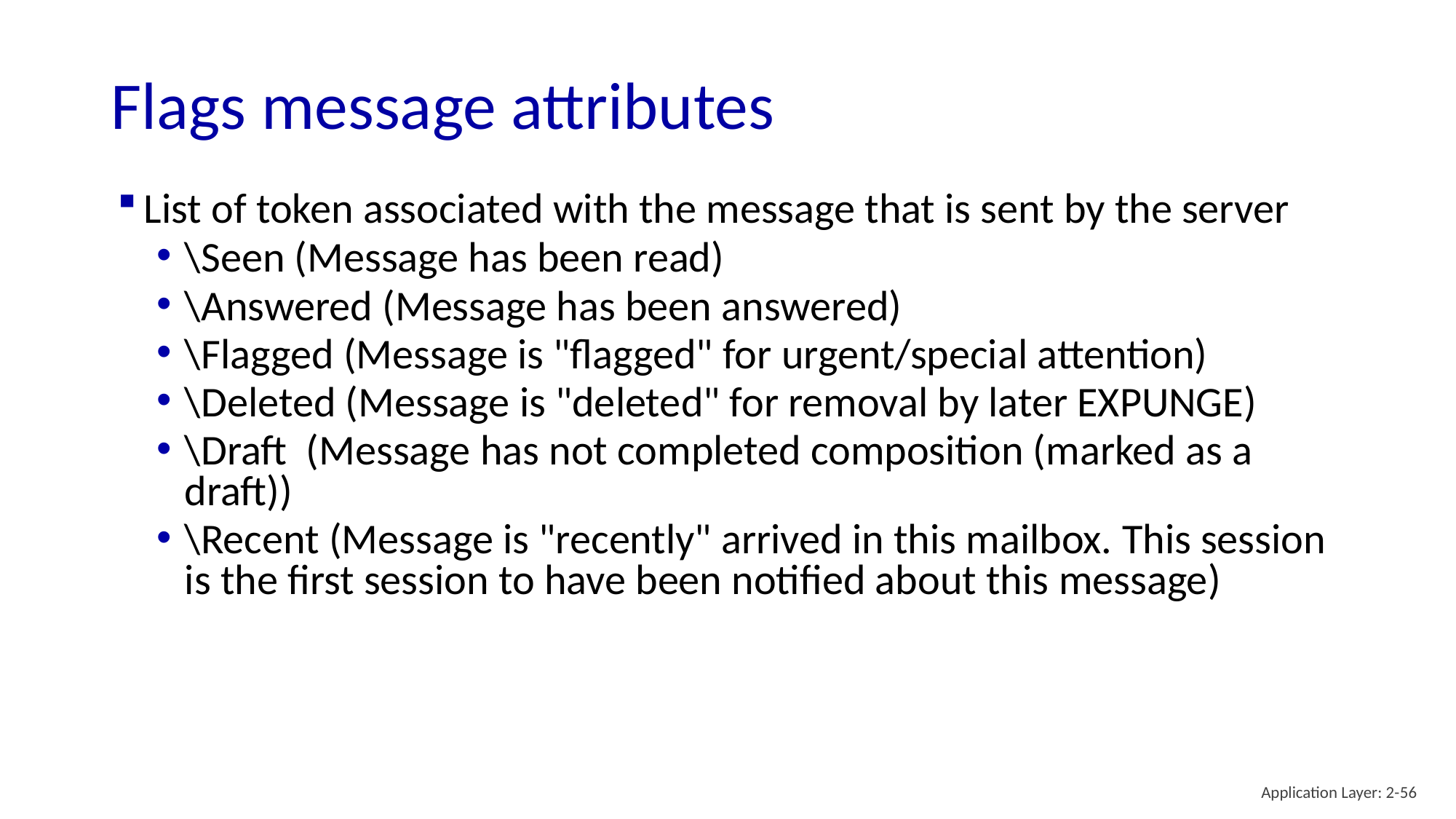

# Flags message attributes
List of token associated with the message that is sent by the server
\Seen (Message has been read)
\Answered (Message has been answered)
\Flagged (Message is "flagged" for urgent/special attention)
\Deleted (Message is "deleted" for removal by later EXPUNGE)
\Draft  (Message has not completed composition (marked as a draft))
\Recent (Message is "recently" arrived in this mailbox. This session is the first session to have been notified about this message)
Application Layer: 2-56